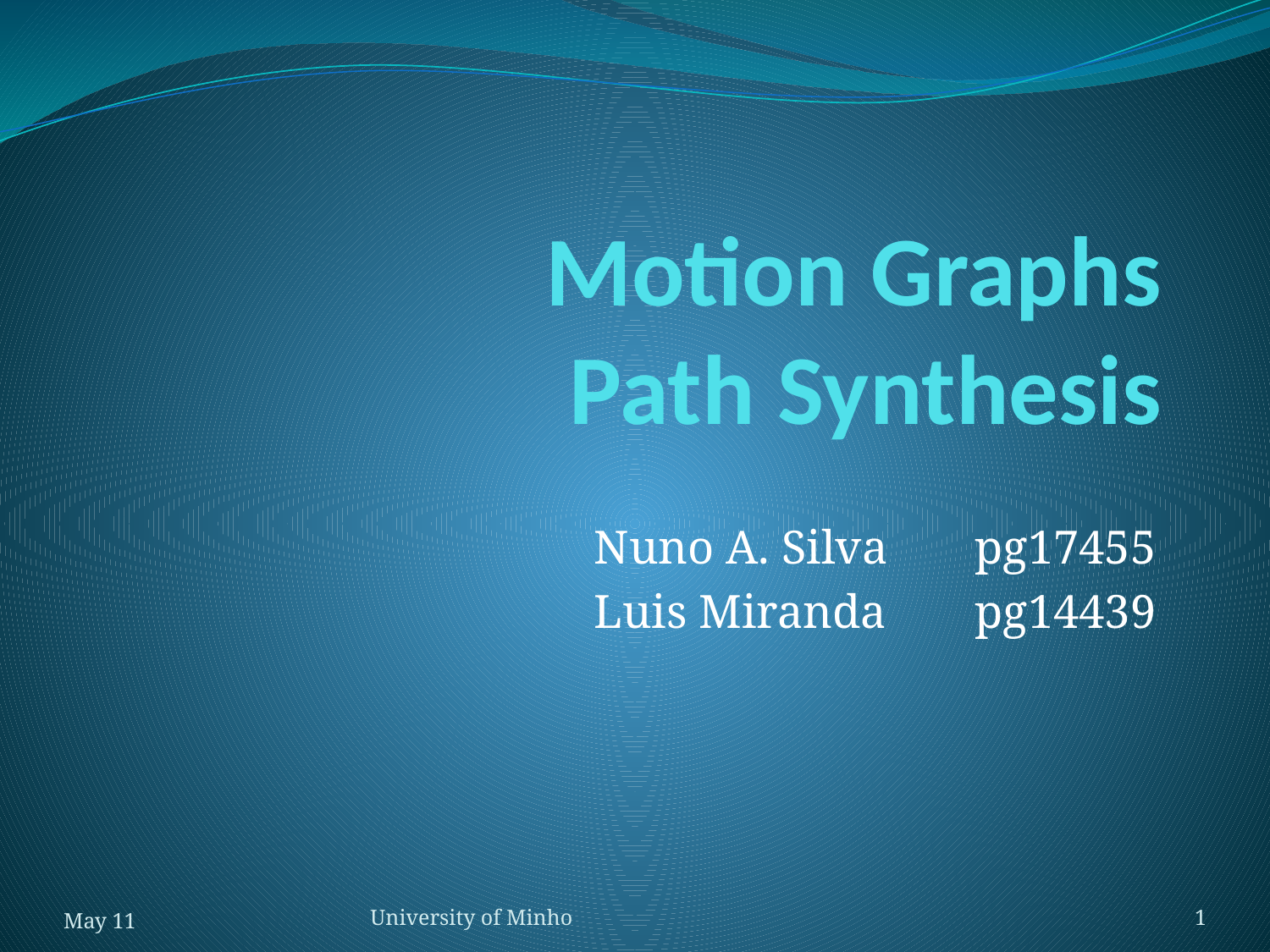

# Motion Graphs Path Synthesis

Nuno A. Silva 	pg17455
Luis Miranda 	pg14439
May 11
University of Minho
1